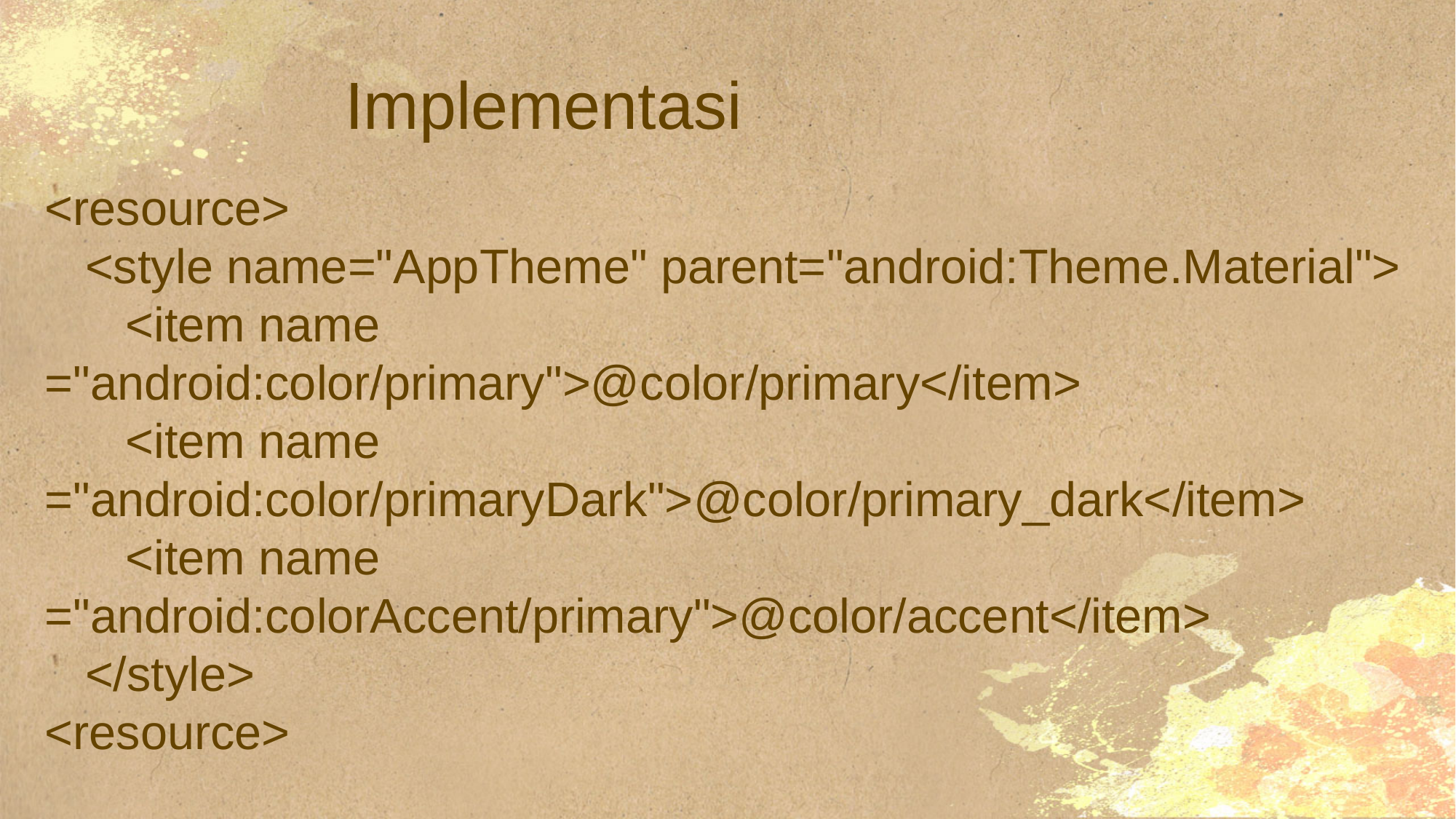

# Implementasi
<resource>
   <style name="AppTheme" parent="android:Theme.Material">
      <item name ="android:color/primary">@color/primary</item>
      <item name ="android:color/primaryDark">@color/primary_dark</item>
      <item name ="android:colorAccent/primary">@color/accent</item>
   </style>
<resource>